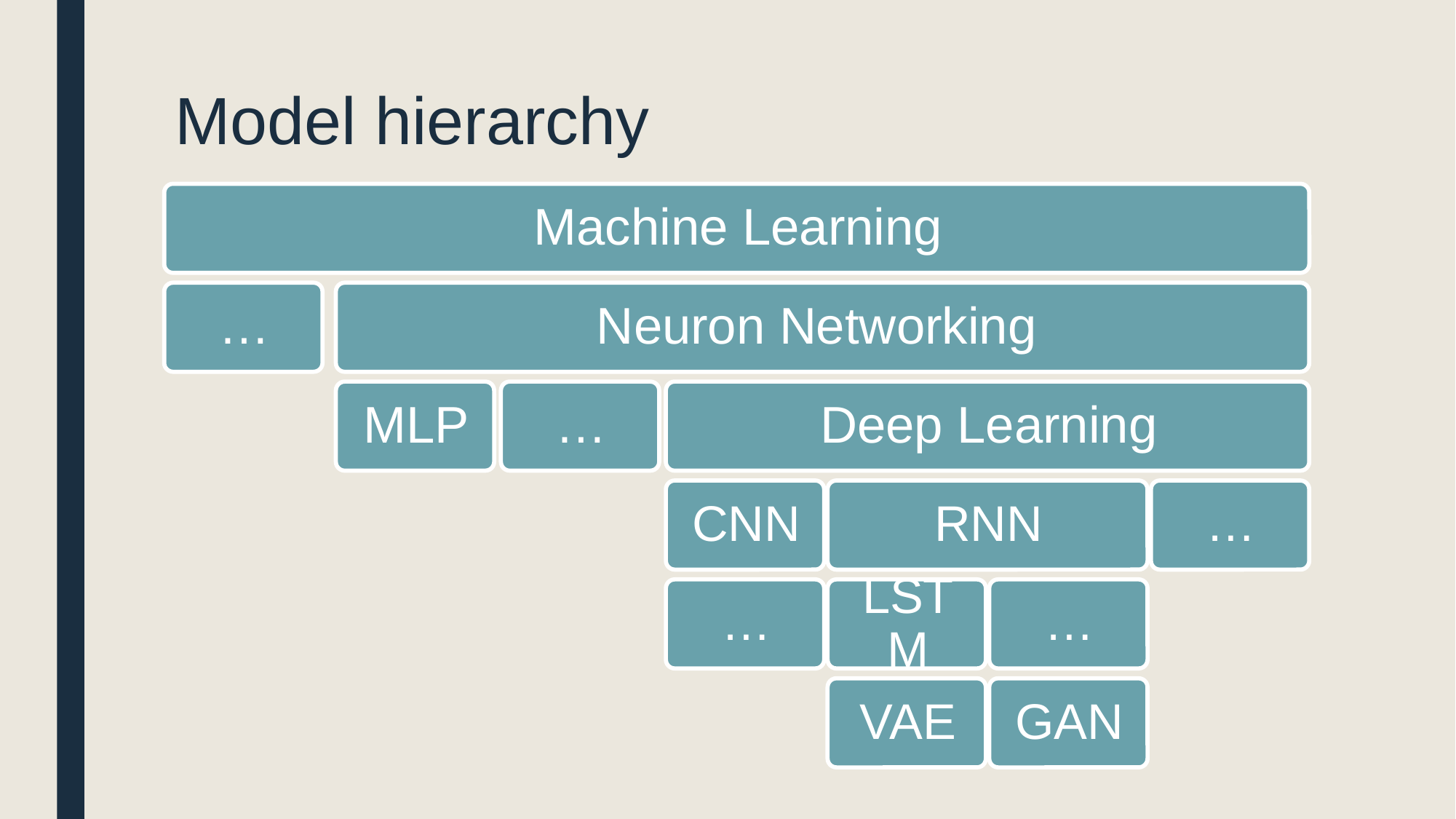

# Model hierarchy
Machine Learning
…
Neuron Networking
MLP
…
Deep Learning
CNN
…
RNN
LSTM
VAE
…
GAN
…